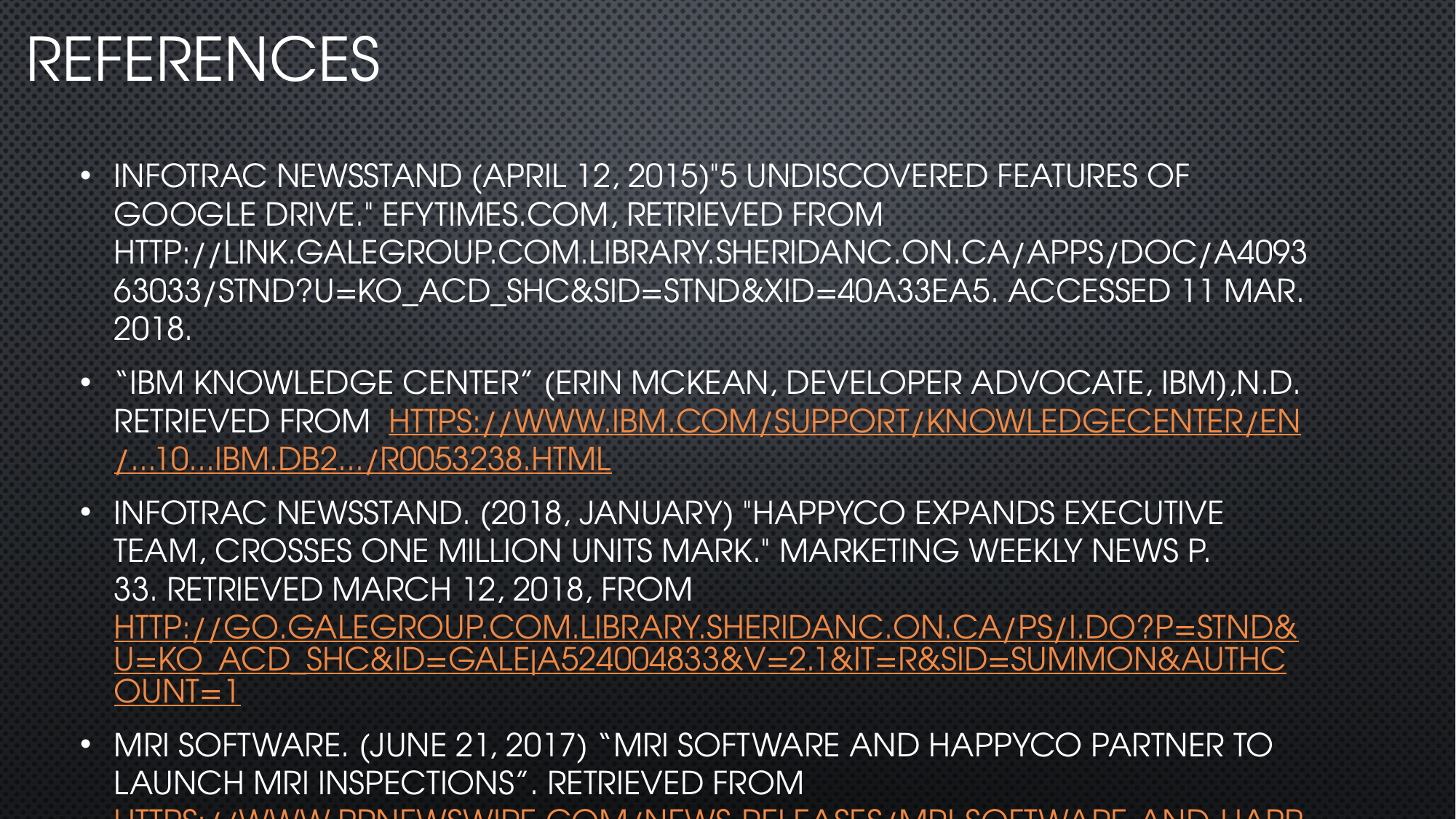

# References
Infotrac Newsstand (April 12, 2015)"5 Undiscovered Features Of Google Drive." EFYtimes.com, Retrieved from http://link.galegroup.com.library.sheridanc.on.ca/apps/doc/A409363033/STND?u=ko_acd_shc&sid=STND&xid=40a33ea5. Accessed 11 Mar. 2018.
“IBM Knowledge Center” (Erin McKean, Developer Advocate, IBM),n.d. Retrieved From  https://www.ibm.com/support/knowledgecenter/en/...10...ibm.db2.../r0053238.html
Infotrac Newsstand. (2018, January) "HappyCo Expands Executive Team, Crosses One Million Units Mark." Marketing Weekly News p. 33. Retrieved March 12, 2018, from http://go.galegroup.com.library.sheridanc.on.ca/ps/i.do?p=STND&u=ko_acd_shc&id=GALE|A524004833&v=2.1&it=r&sid=summon&authCount=1
MRI Software. (June 21, 2017) “MRI Software and HappyCo Partner to Launch MRI Inspections”. Retrieved From https://www.prnewswire.com/news-releases/mri-software-and-happyco-partner-to-launch-mri-inspections-300477198.html